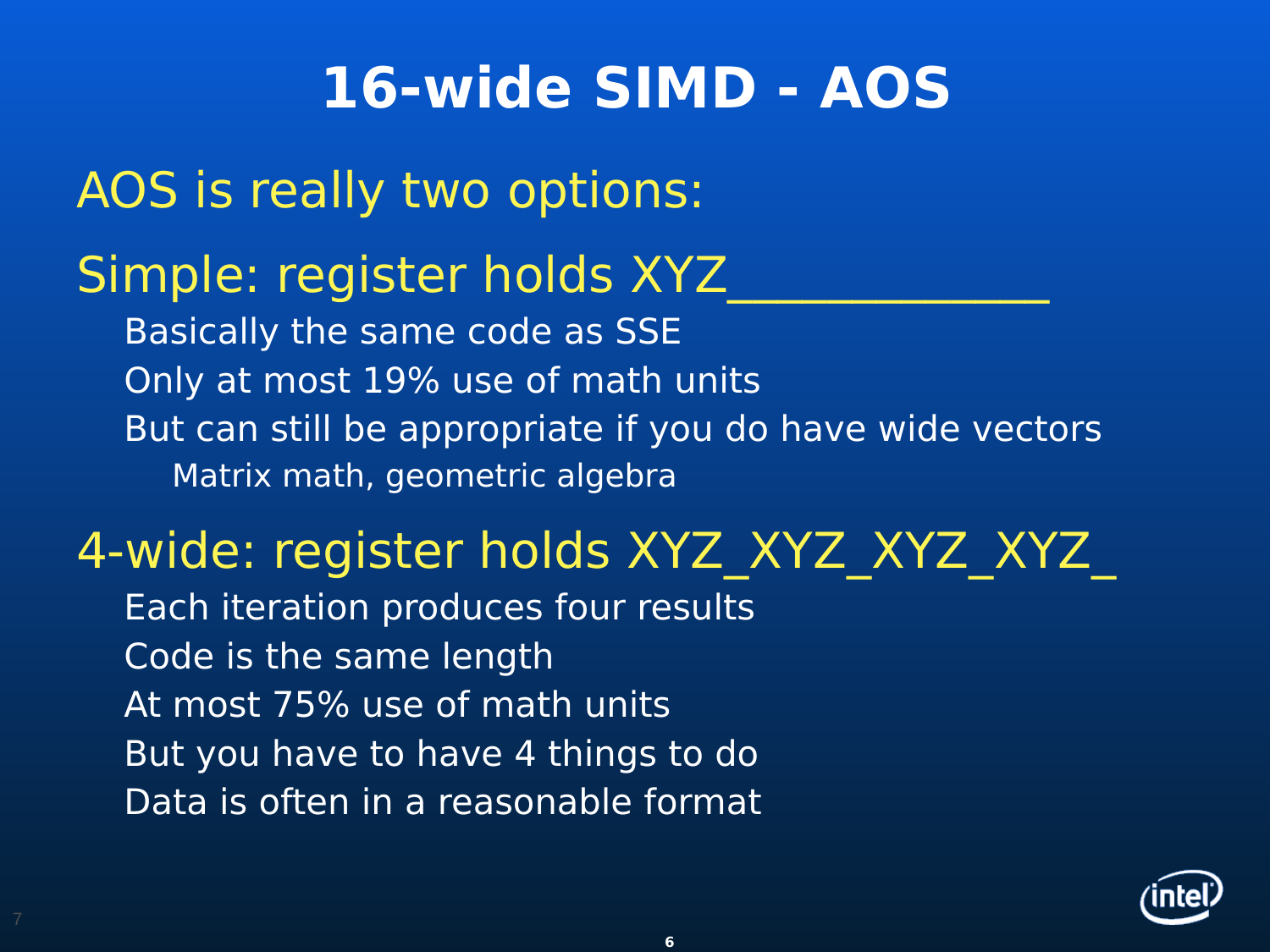

# 16-wide SIMD - AOS
AOS is really two options:
Simple: register holds XYZ_____________
Basically the same code as SSE
Only at most 19% use of math units
But can still be appropriate if you do have wide vectors
Matrix math, geometric algebra
4-wide: register holds XYZ_XYZ_XYZ_XYZ_
Each iteration produces four results
Code is the same length
At most 75% use of math units
But you have to have 4 things to do
Data is often in a reasonable format

7